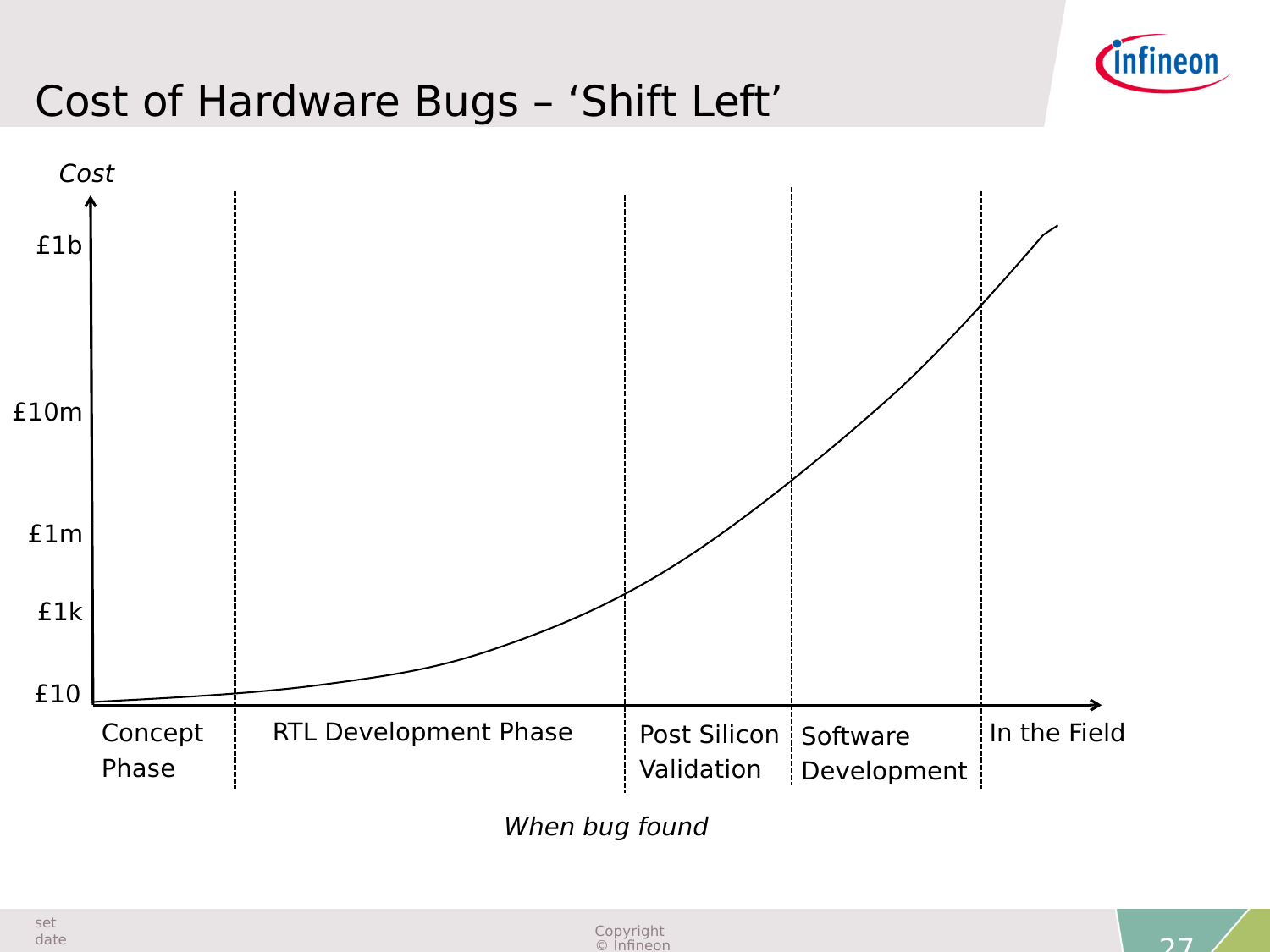

# Cost of Hardware Bugs – ‘Shift Left’
Cost

£1b
£1m
£1k
£10
RTL Development Phase
Concept
Phase
In the Field
Post Silicon
Validation
Software
Development
When bug found
£10m
 27
set date
Copyright © Infineon Technologies AG 2015. All rights reserved.